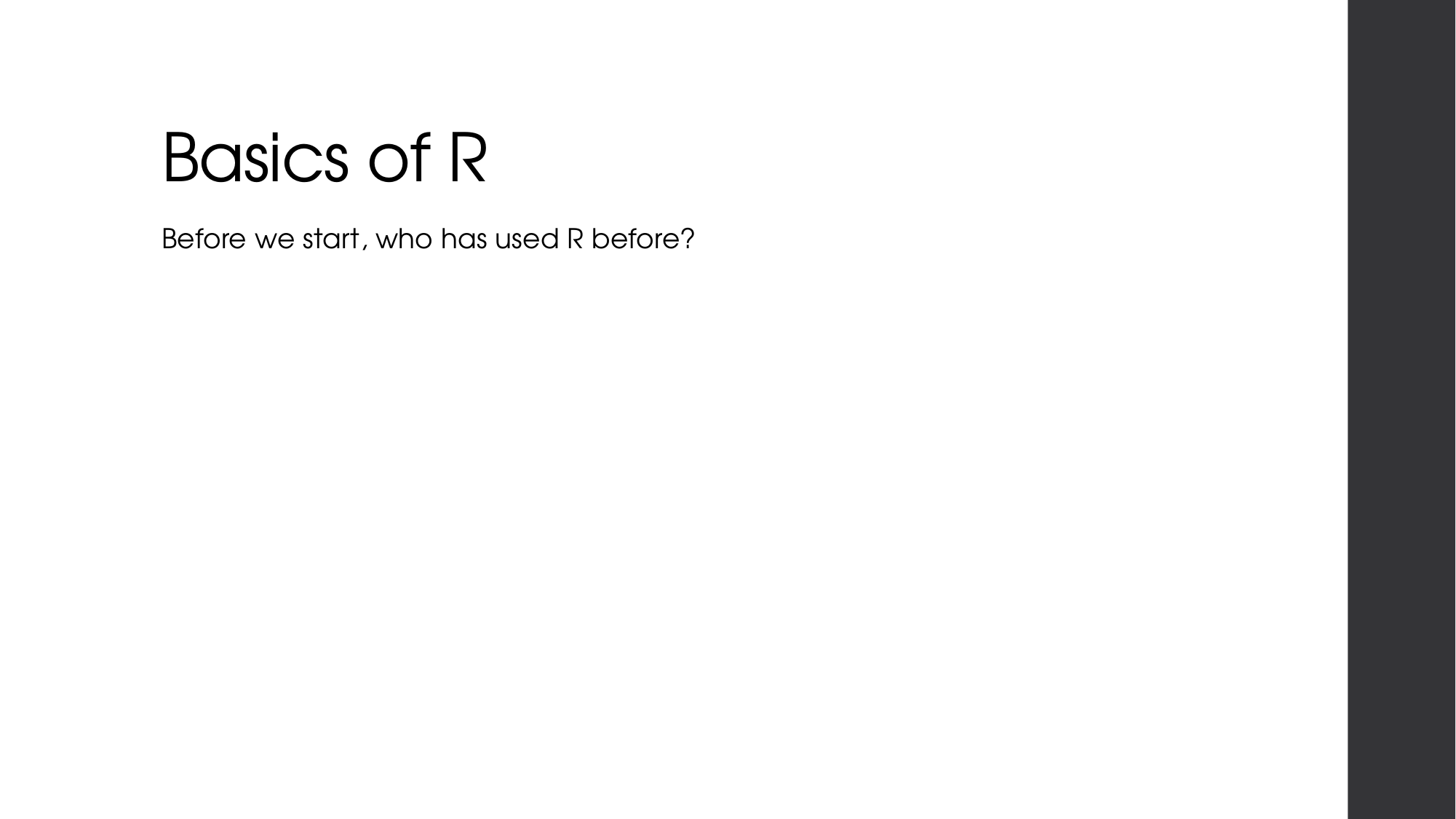

# Basics of R
Before we start, who has used R before?